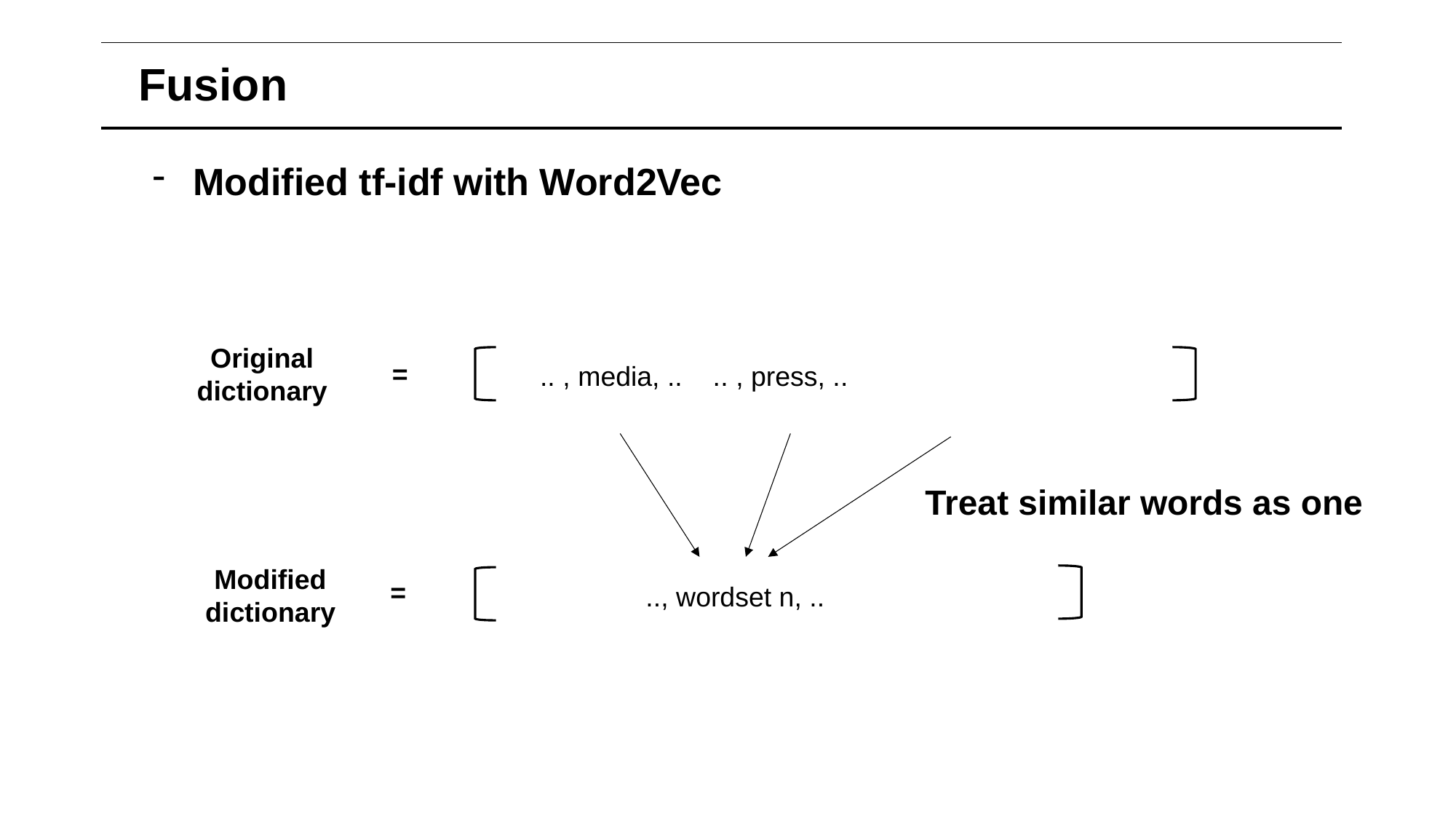

| Fusion |
| --- |
Modified tf-idf with Word2Vec
Original
dictionary

=
.. , media, ..    .. , press, ..
Treat similar words as one
Modified
dictionary

=
.., wordset n, ..